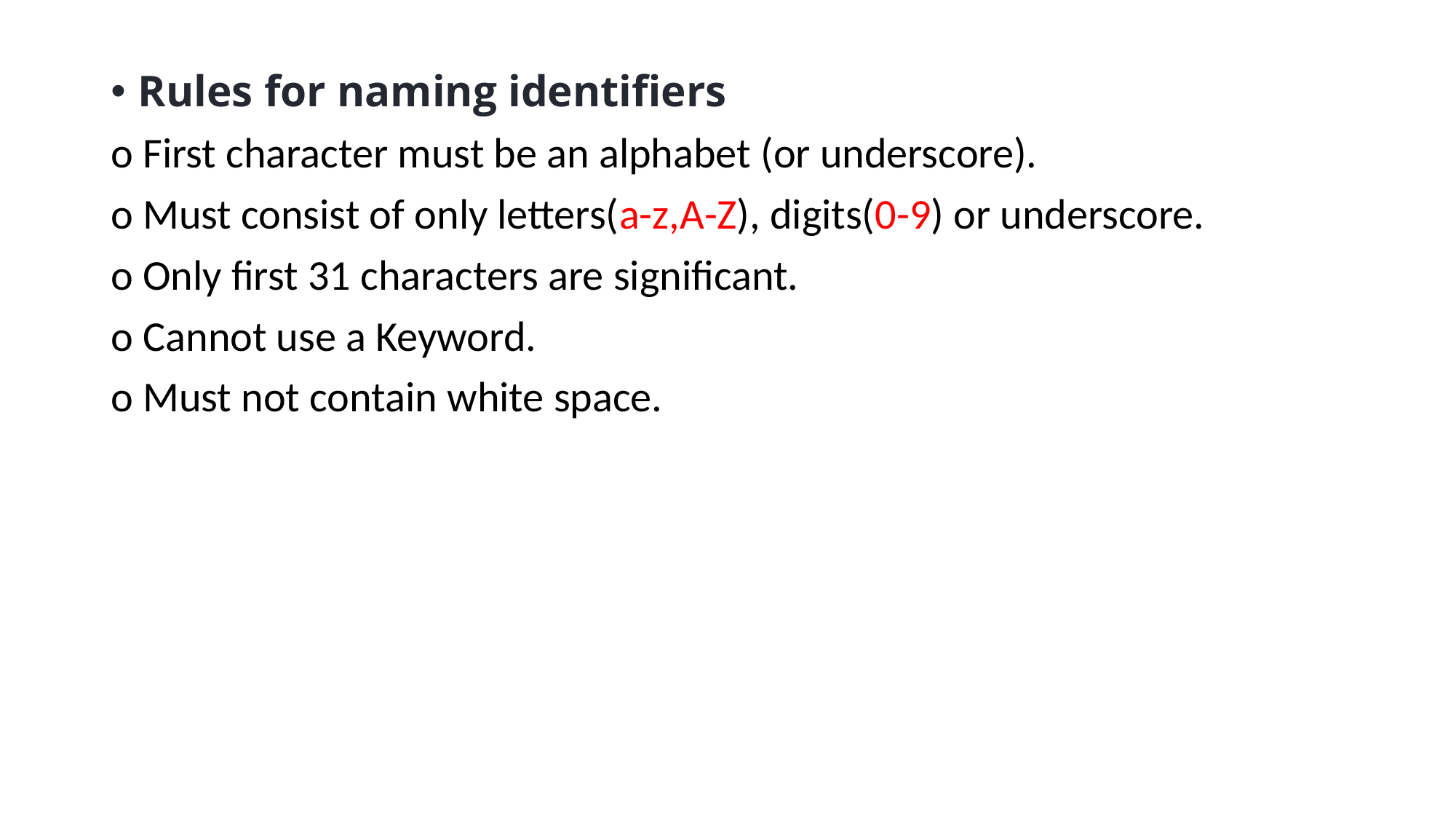

Rules for naming identifiers
o First character must be an alphabet (or underscore).
o Must consist of only letters(a-z,A-Z), digits(0-9) or underscore.
o Only first 31 characters are significant.
o Cannot use a Keyword.
o Must not contain white space.